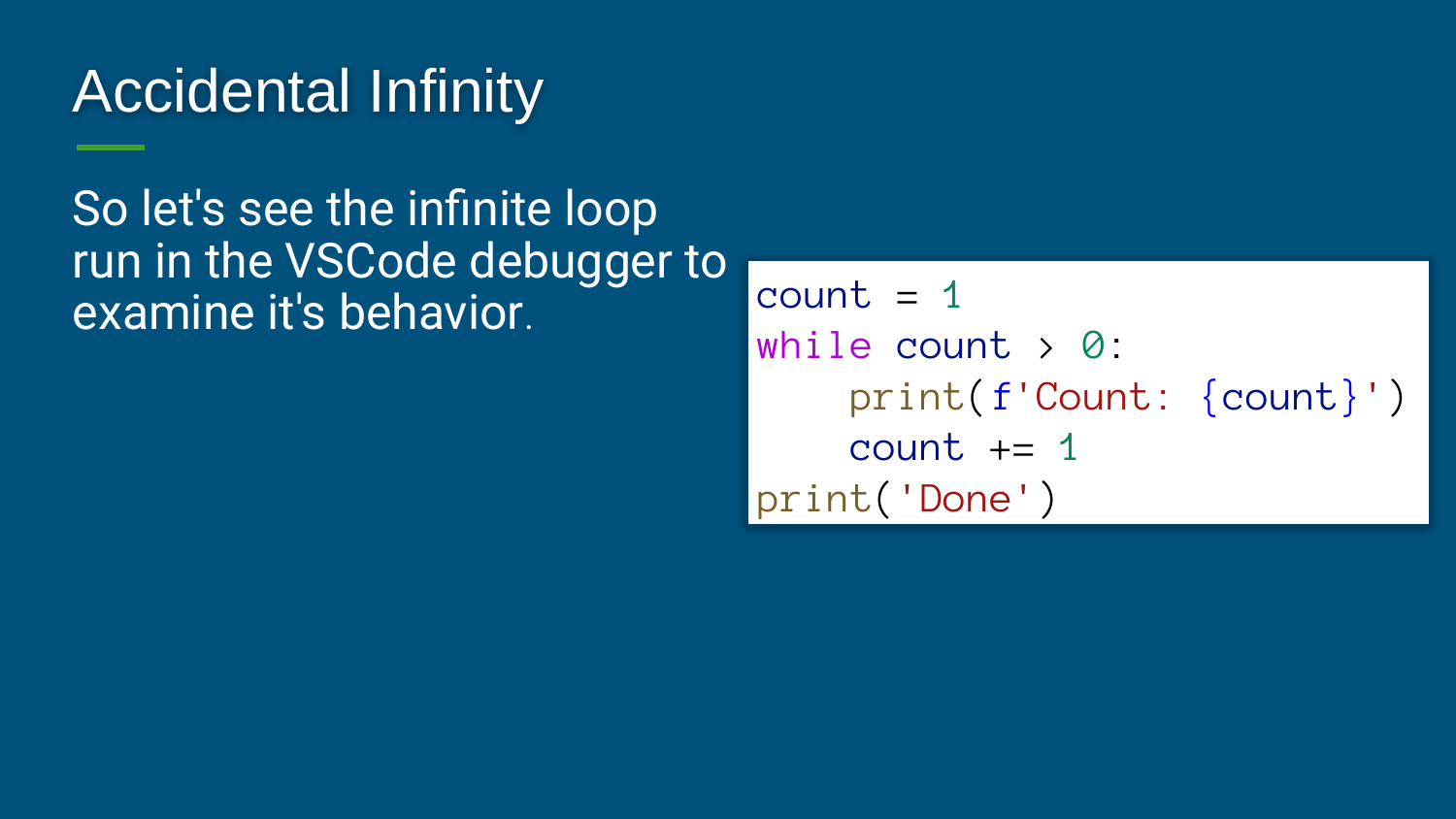

# Accidental Infinity
So let's see the infinite loop run in the VSCode debugger to examine it's behavior.
count = 1
while count > 0:
    print(f'Count: {count}')
    count += 1
print('Done')